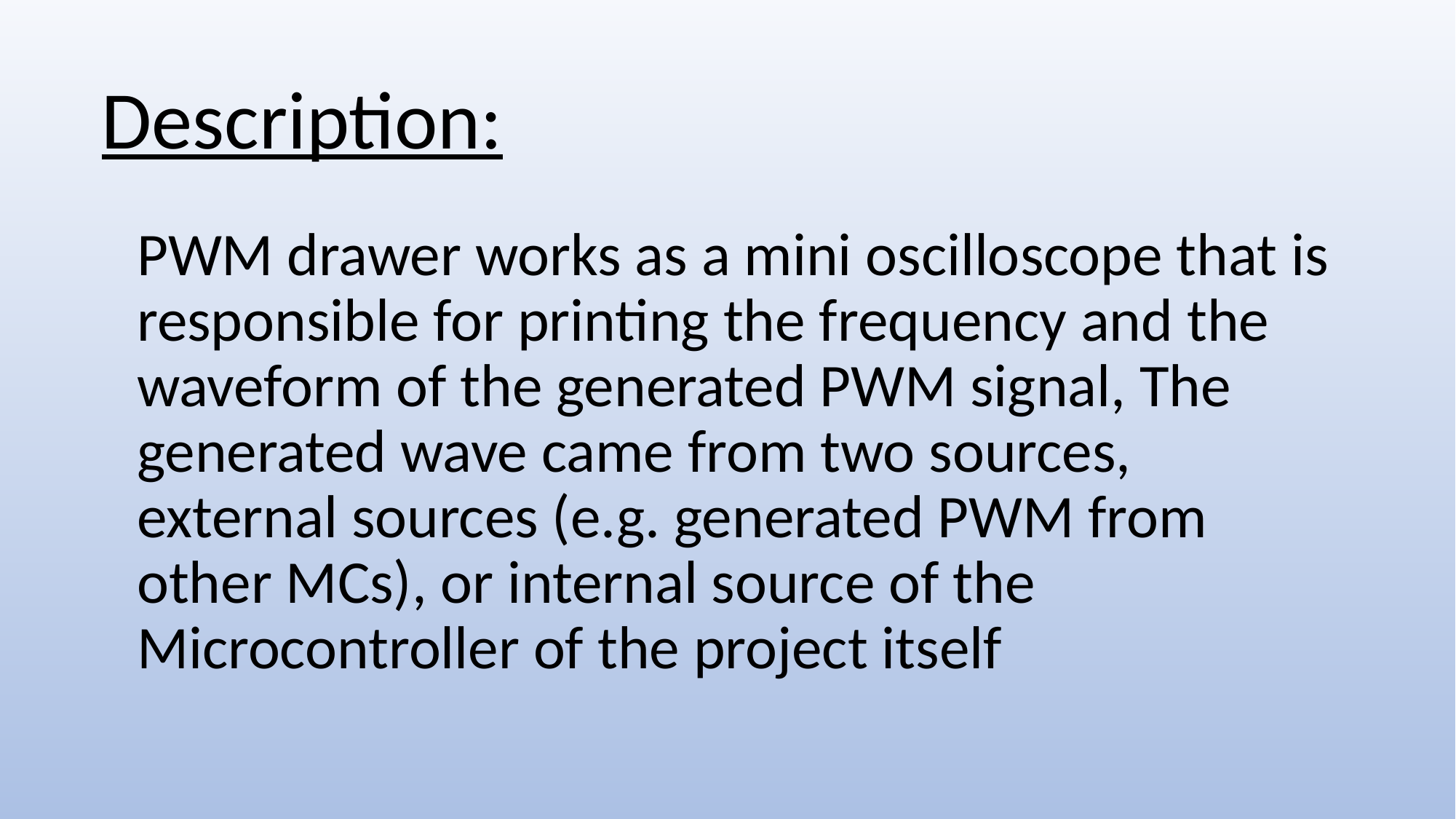

# Description:
PWM drawer works as a mini oscilloscope that is responsible for printing the frequency and the waveform of the generated PWM signal, The generated wave came from two sources, external sources (e.g. generated PWM from other MCs), or internal source of the Microcontroller of the project itself